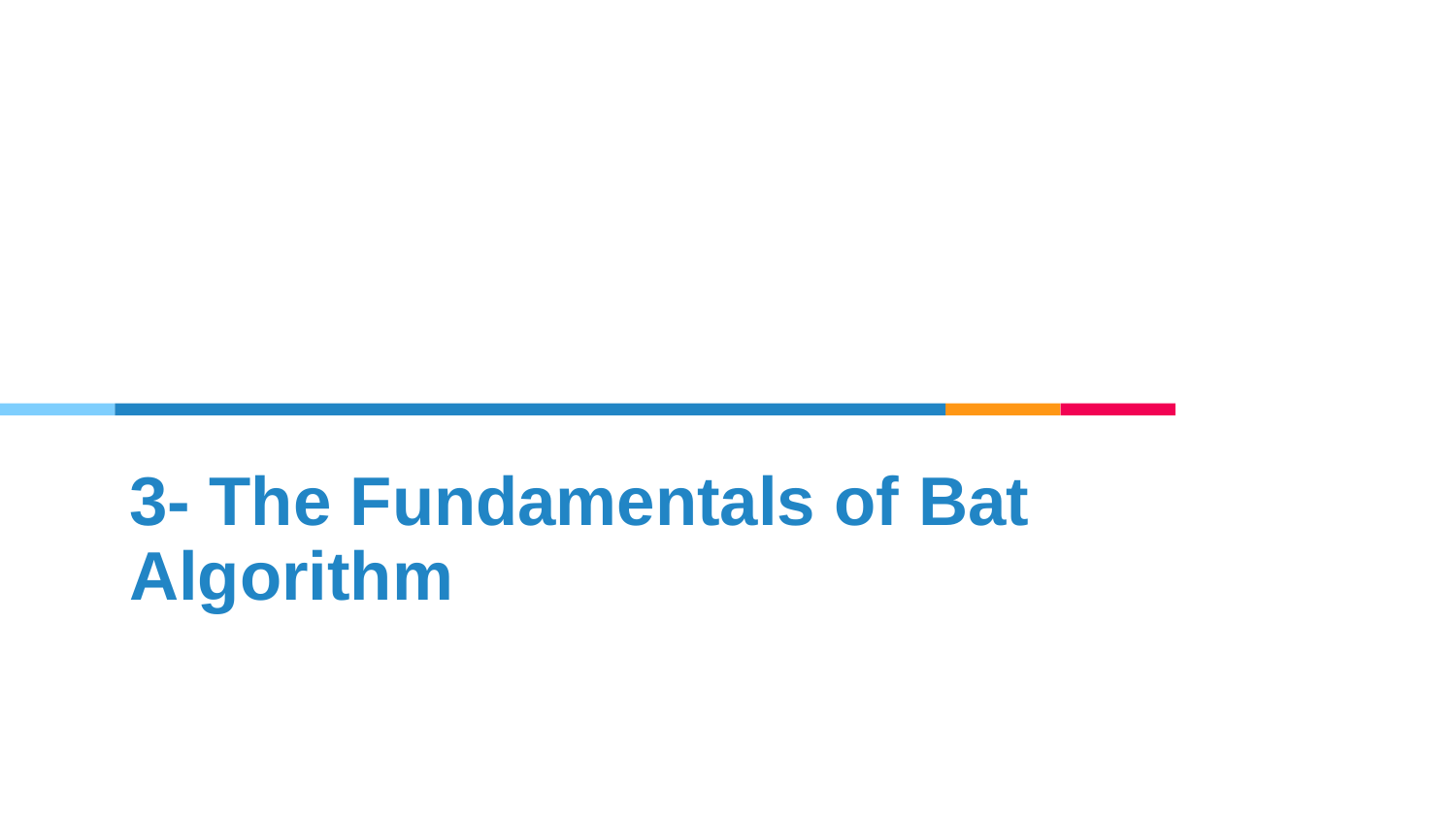

# 3- The Fundamentals of Bat Algorithm